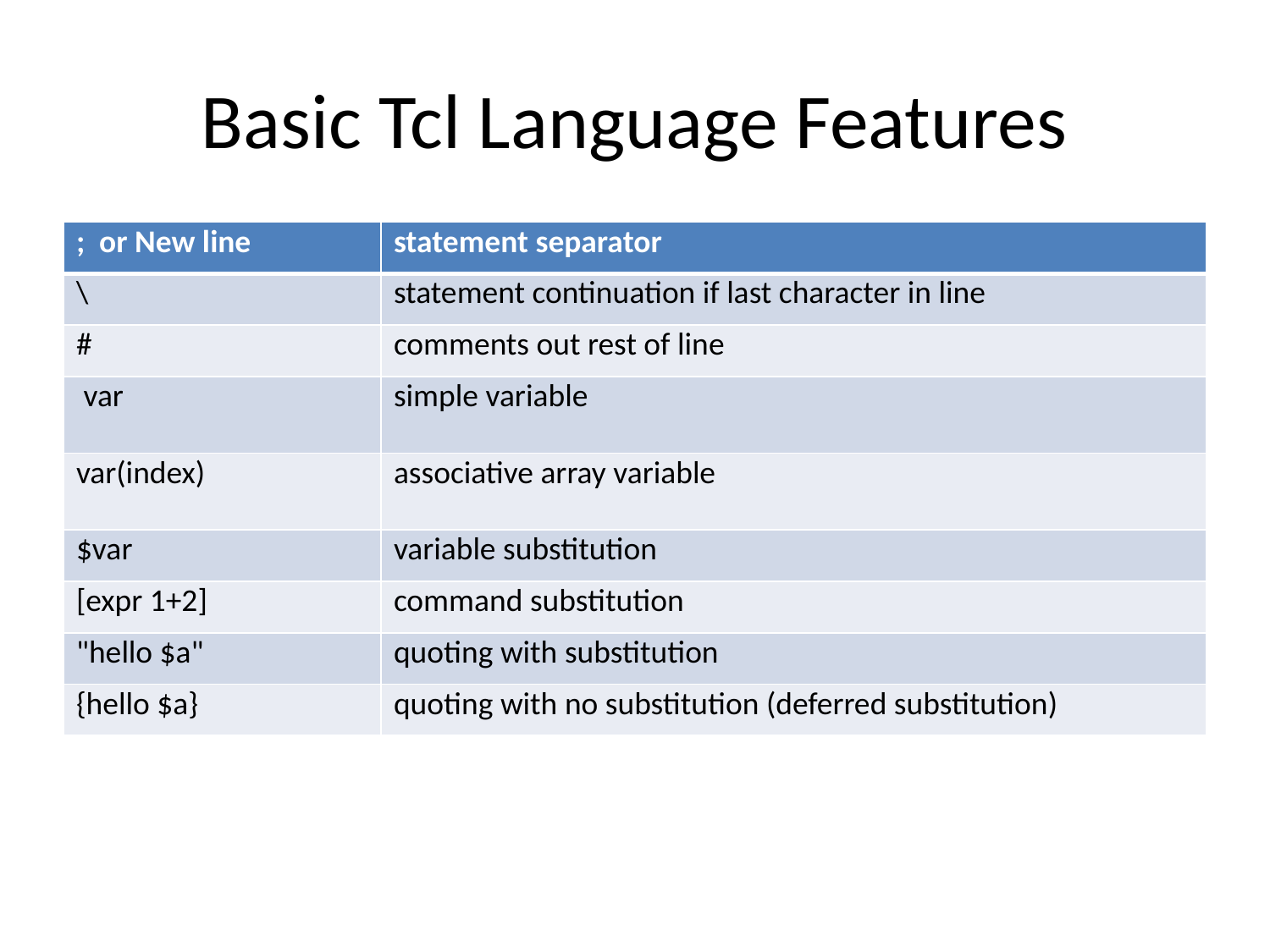

# Basic Tcl Language Features
| ; or New line | statement separator |
| --- | --- |
| \ | statement continuation if last character in line |
| # | comments out rest of line |
| var | simple variable |
| var(index) | associative array variable |
| $var | variable substitution |
| [expr 1+2] | command substitution |
| "hello $a" | quoting with substitution |
| {hello $a} | quoting with no substitution (deferred substitution) |